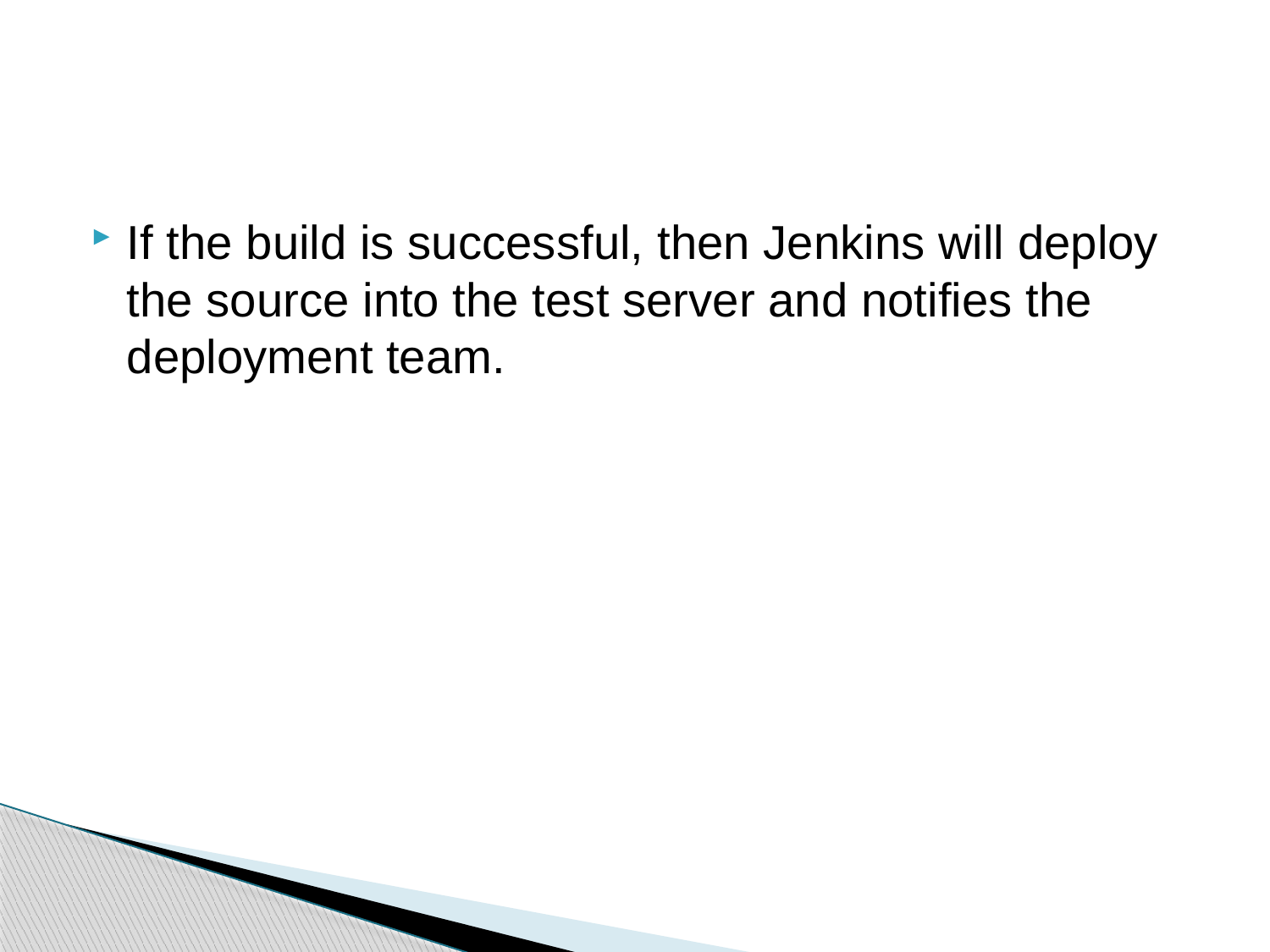

#
If the build is successful, then Jenkins will deploy the source into the test server and notifies the deployment team.